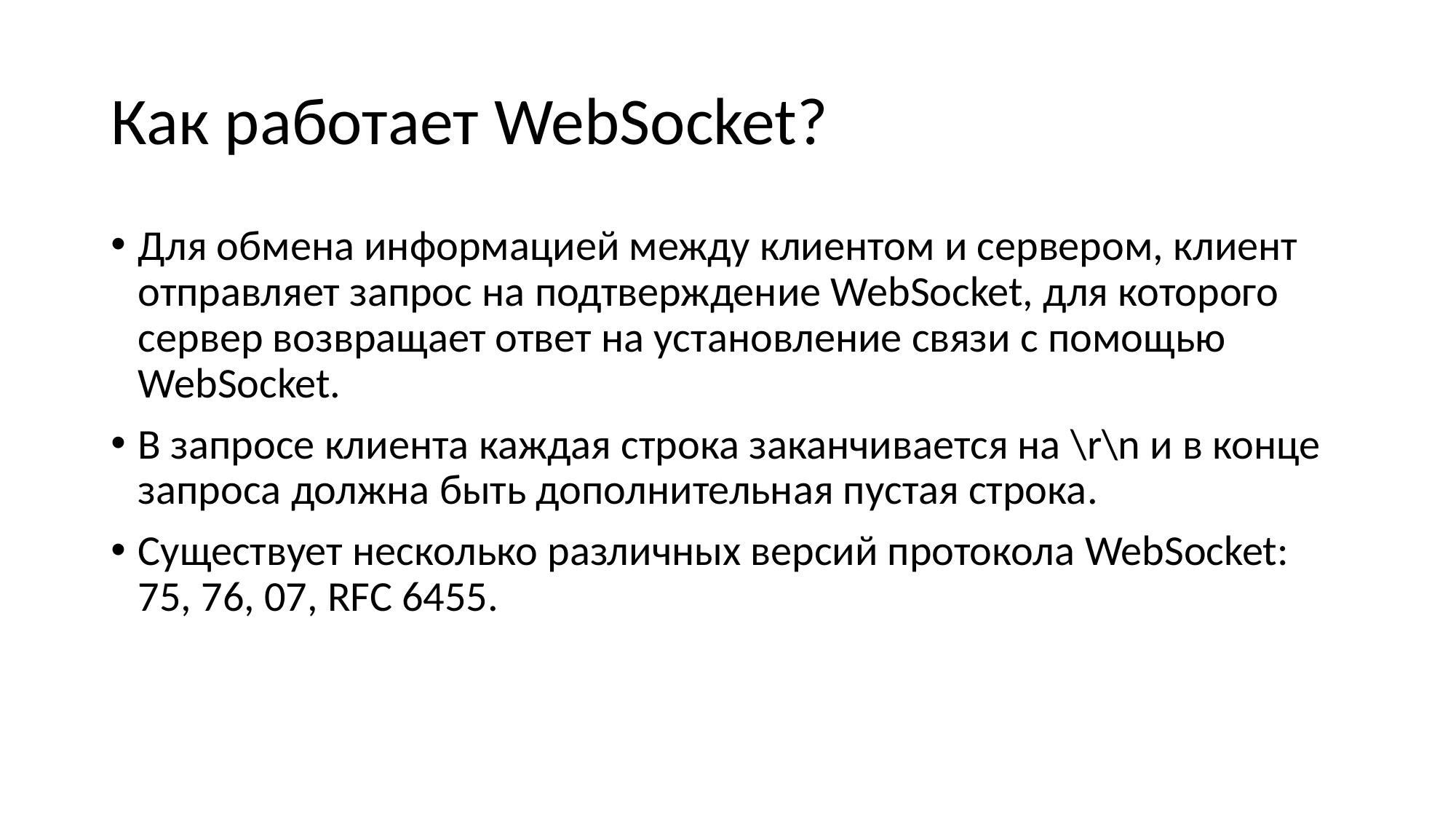

# Как работает WebSocket?
Для обмена информацией между клиентом и сервером, клиент отправляет запрос на подтверждение WebSocket, для которого сервер возвращает ответ на установление связи с помощью WebSocket.
В запросе клиента каждая строка заканчивается на \r\n и в конце запроса должна быть дополнительная пустая строка.
Существует несколько различных версий протокола WebSocket: 75, 76, 07, RFC 6455.